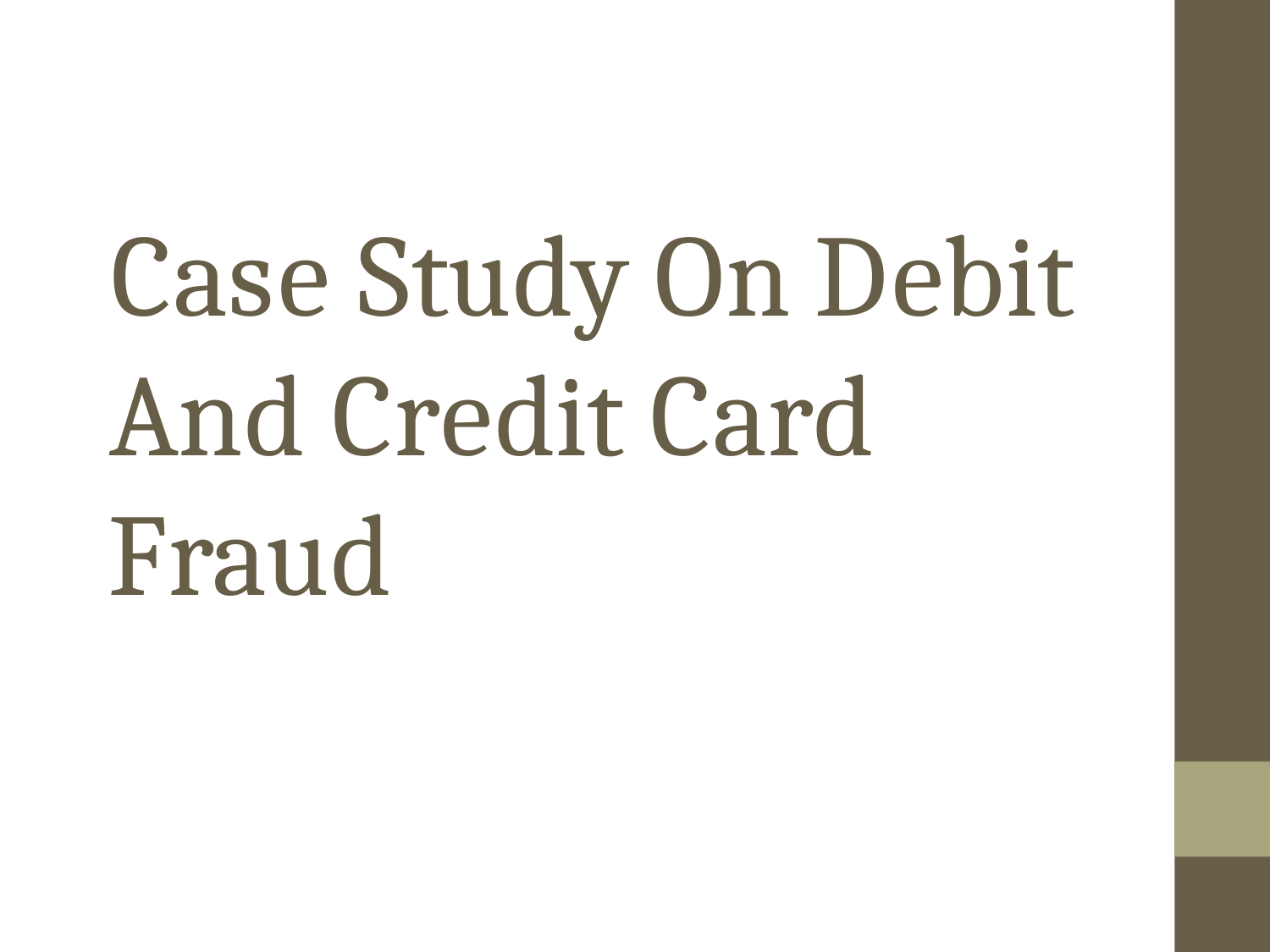

Case Study On Debit And Credit Card Fraud